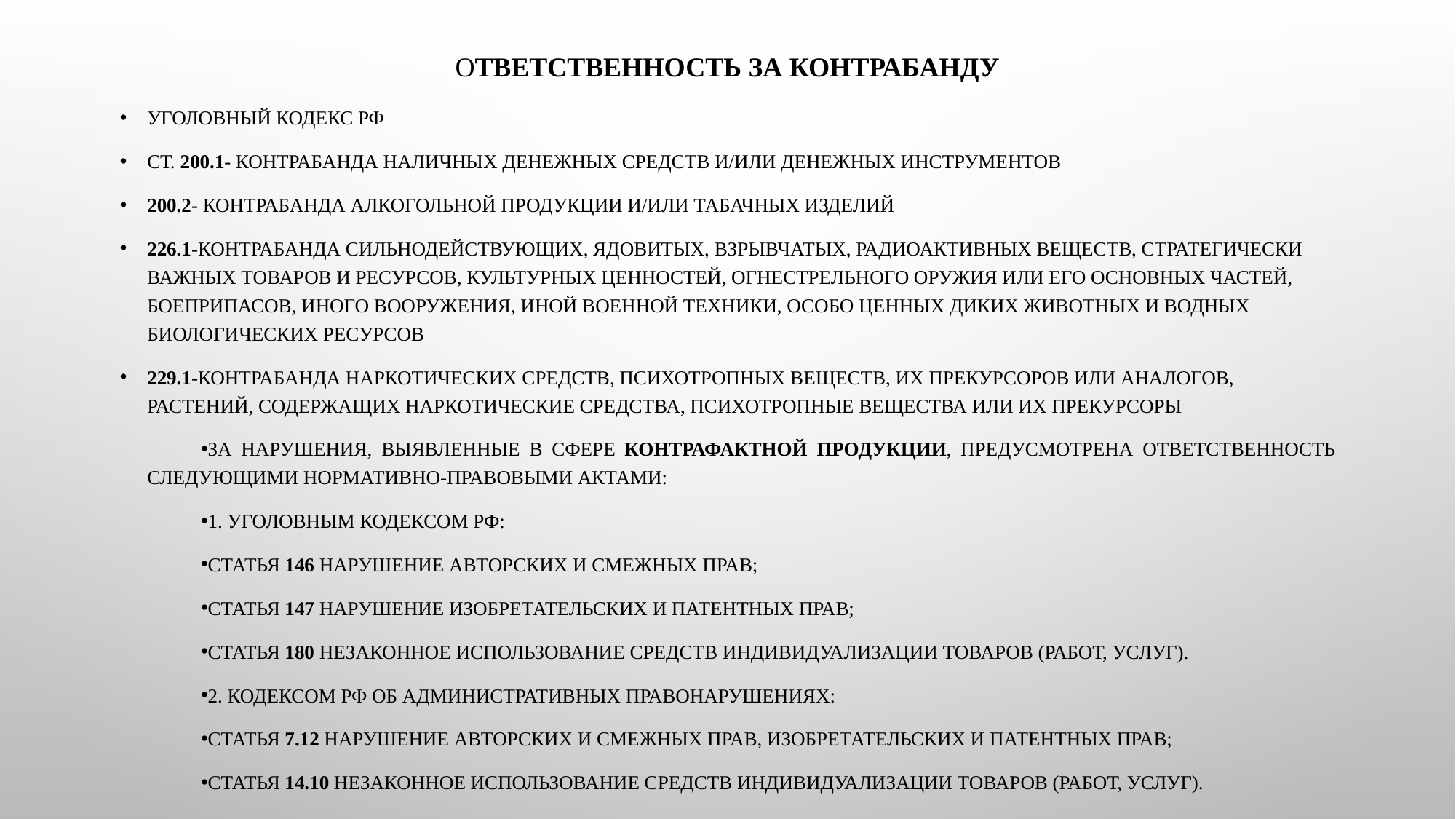

# Ответственность за контрабанду
Уголовный кодекс РФ
Ст. 200.1- контрабанда наличных денежных средств и/или денежных инструментов
200.2- контрабанда алкогольной продукции и/или табачных изделий
226.1-контрабанда сильнодействующих, ядовитых, взрывчатых, радиоактивных веществ, стратегически важных товаров и ресурсов, культурных ценностей, огнестрельного оружия или его основных частей, боеприпасов, иного вооружения, иной военной техники, особо ценных диких животных и водных биологических ресурсов
229.1-контрабанда наркотических средств, психотропных веществ, их прекурсоров или аналогов, растений, содержащих наркотические средства, психотропные вещества или их прекурсоры
За нарушения, выявленные в сфере контрафактной продукции, предусмотрена ответственность следующими нормативно-правовыми актами:
1. Уголовным Кодексом РФ:
Статья 146 Нарушение авторских и смежных прав;
Статья 147 Нарушение изобретательских и патентных прав;
Статья 180 Незаконное использование средств индивидуализации товаров (работ, услуг).
2. Кодексом РФ об административных правонарушениях:
Статья 7.12 Нарушение авторских и смежных прав, изобретательских и патентных прав;
Статья 14.10 Незаконное использование средств индивидуализации товаров (работ, услуг).